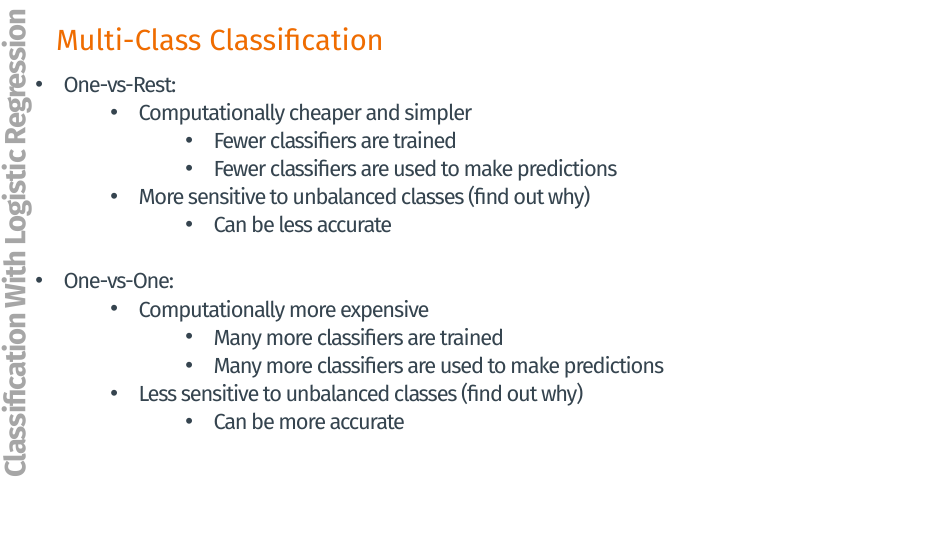

Multi-Class Classification
One-vs-Rest:
Computationally cheaper and simpler
Fewer classifiers are trained
Fewer classifiers are used to make predictions
More sensitive to unbalanced classes (find out why)
Can be less accurate

One-vs-One:
Computationally more expensive
Many more classifiers are trained
Many more classifiers are used to make predictions
Less sensitive to unbalanced classes (find out why)
Can be more accurate

Classification With Logistic Regression